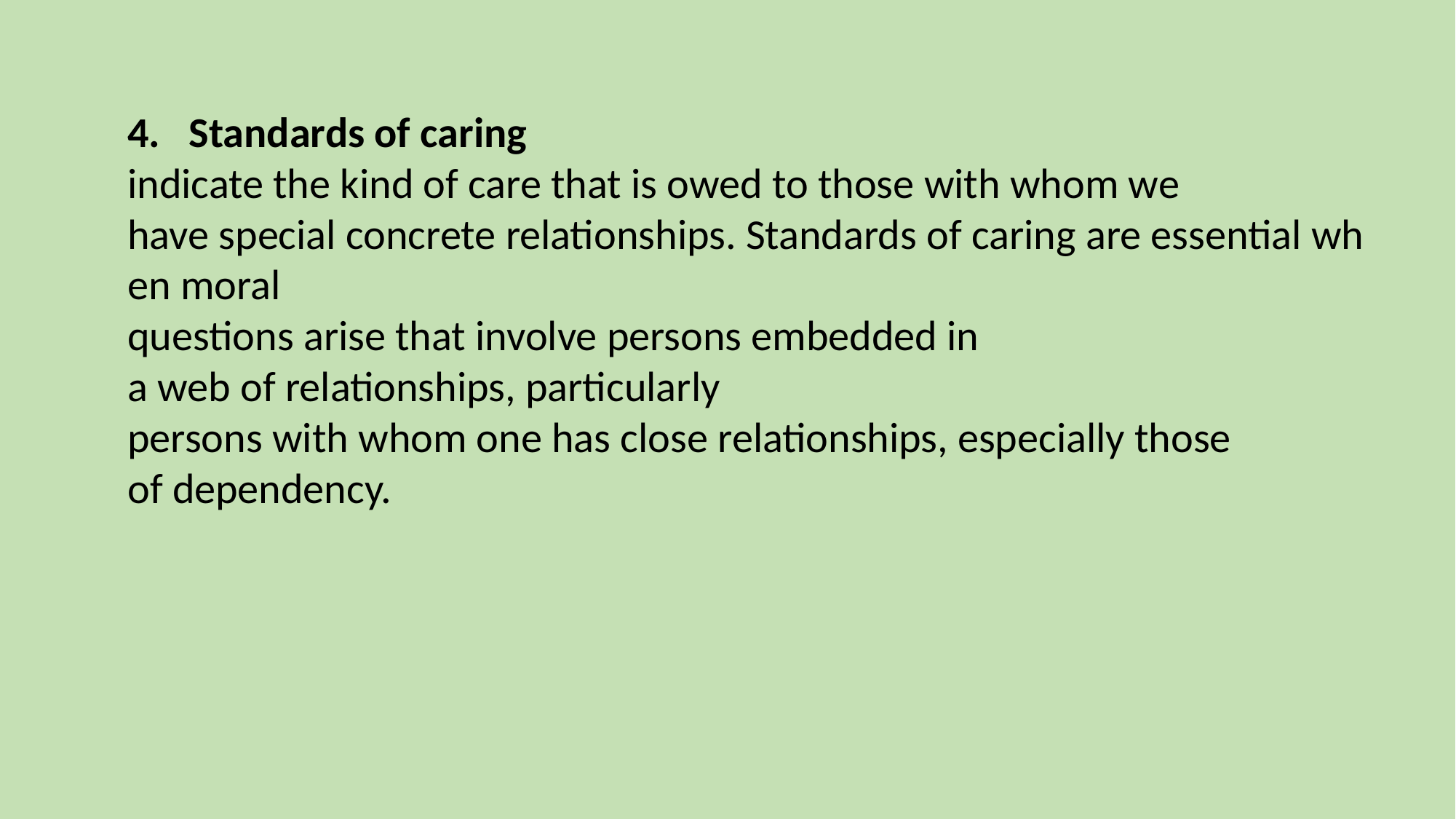

Standards of caring
indicate the kind of care that is owed to those with whom we
have special concrete relationships. Standards of caring are essential when moral
questions arise that involve persons embedded in a web of relationships, particularly
persons with whom one has close relationships, especially those of dependency.